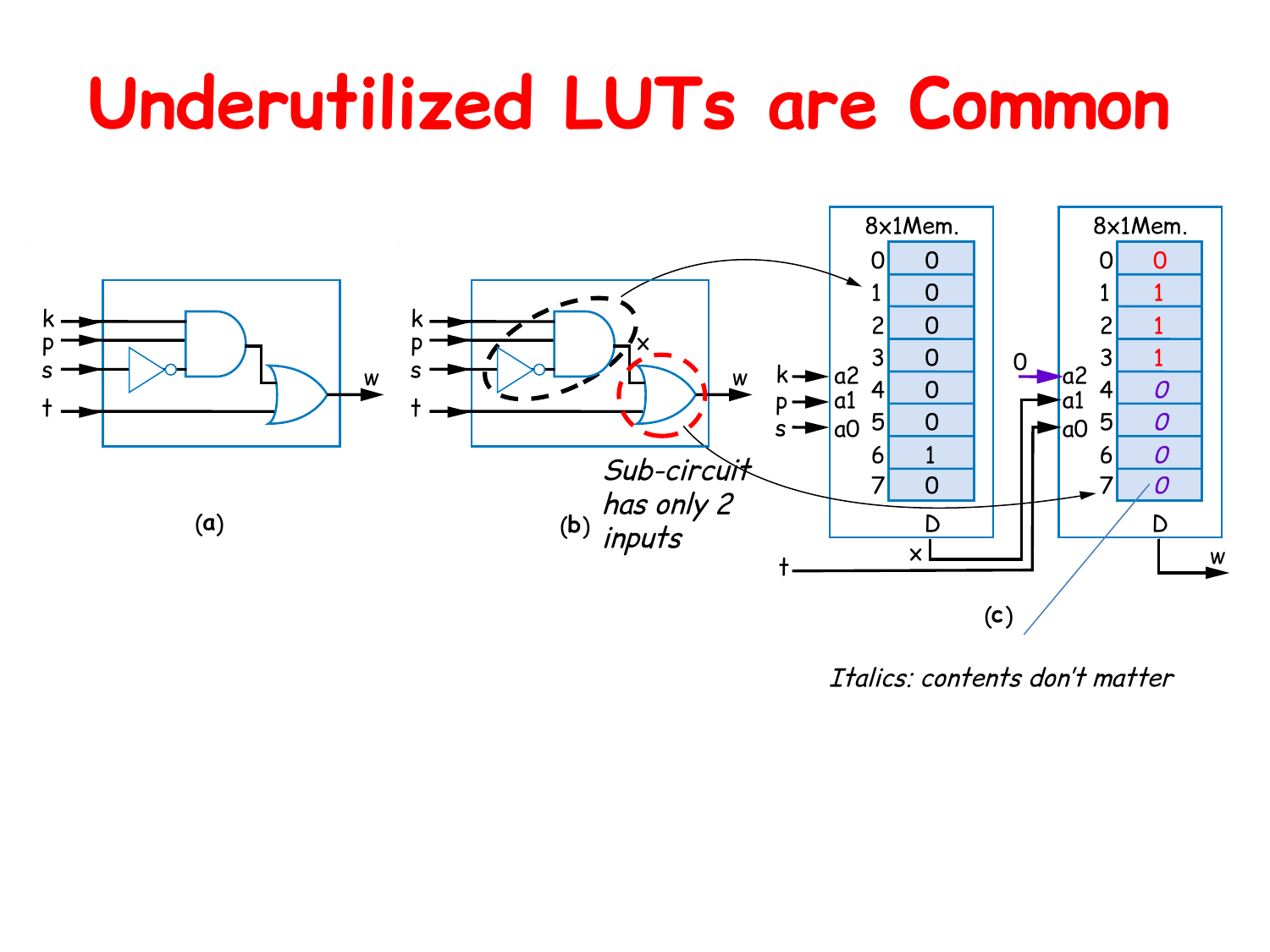

# Underutilized LUTs are Common

8x1
Mem
.
8x1
Mem
.

0
1
1
1
0
0
0
0
0
0
0
1
0
0

1
1

k
k

2
2

p
p
x

3
3

0

s
s
k
a2
a2
w
w

4
4
0
0
0
0

a1
a1
p

x
t
t
t

5
5

s
a0
a0

6
6
Sub-circuit has only 2 inputs

7
7
a
(
)
D
D
b
(
)

w

c
(
)
Italics: contents don’t matter